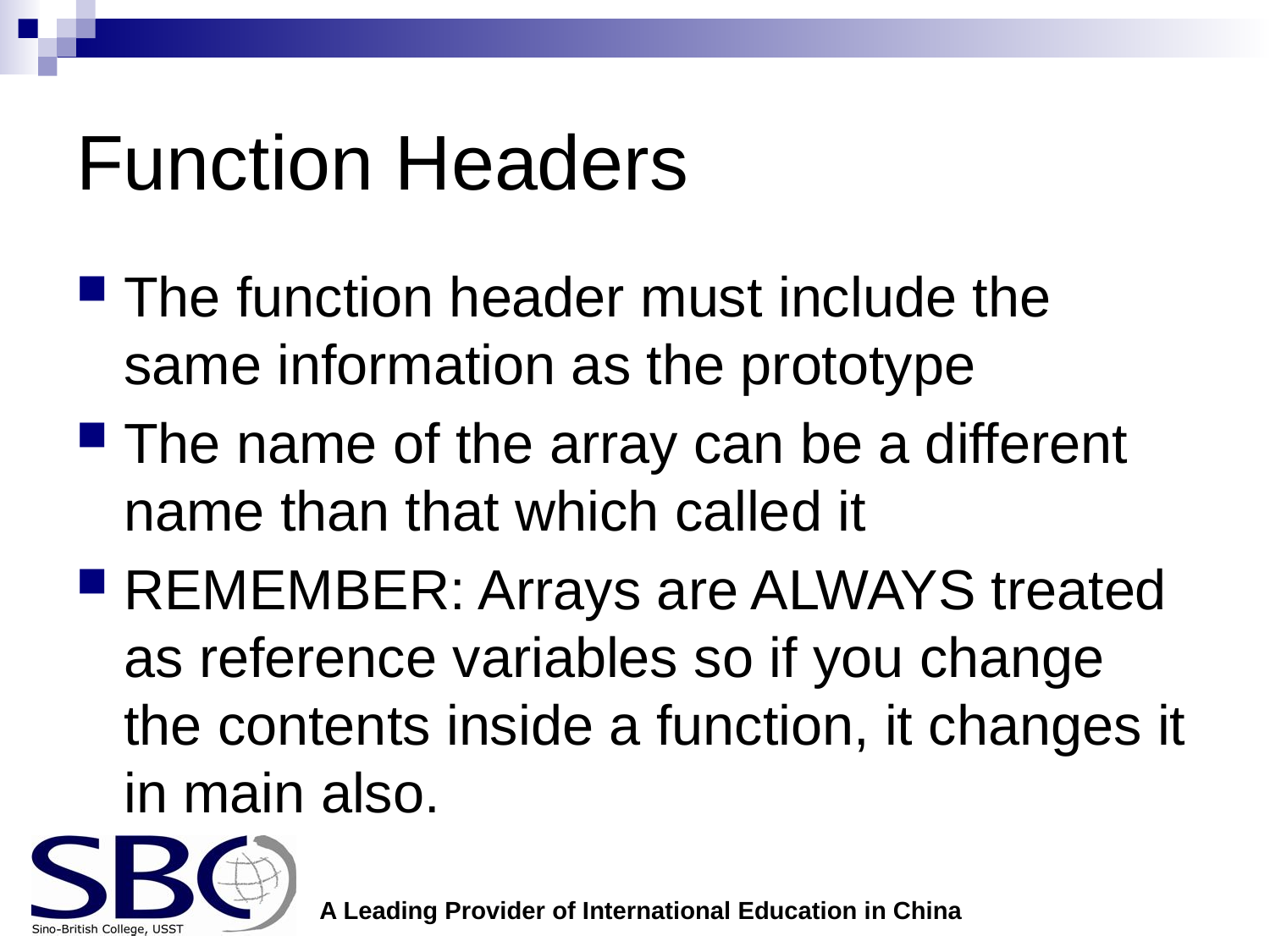

# Function Headers
The function header must include the same information as the prototype
The name of the array can be a different name than that which called it
REMEMBER: Arrays are ALWAYS treated as reference variables so if you change the contents inside a function, it changes it in main also.
A Leading Provider of International Education in China